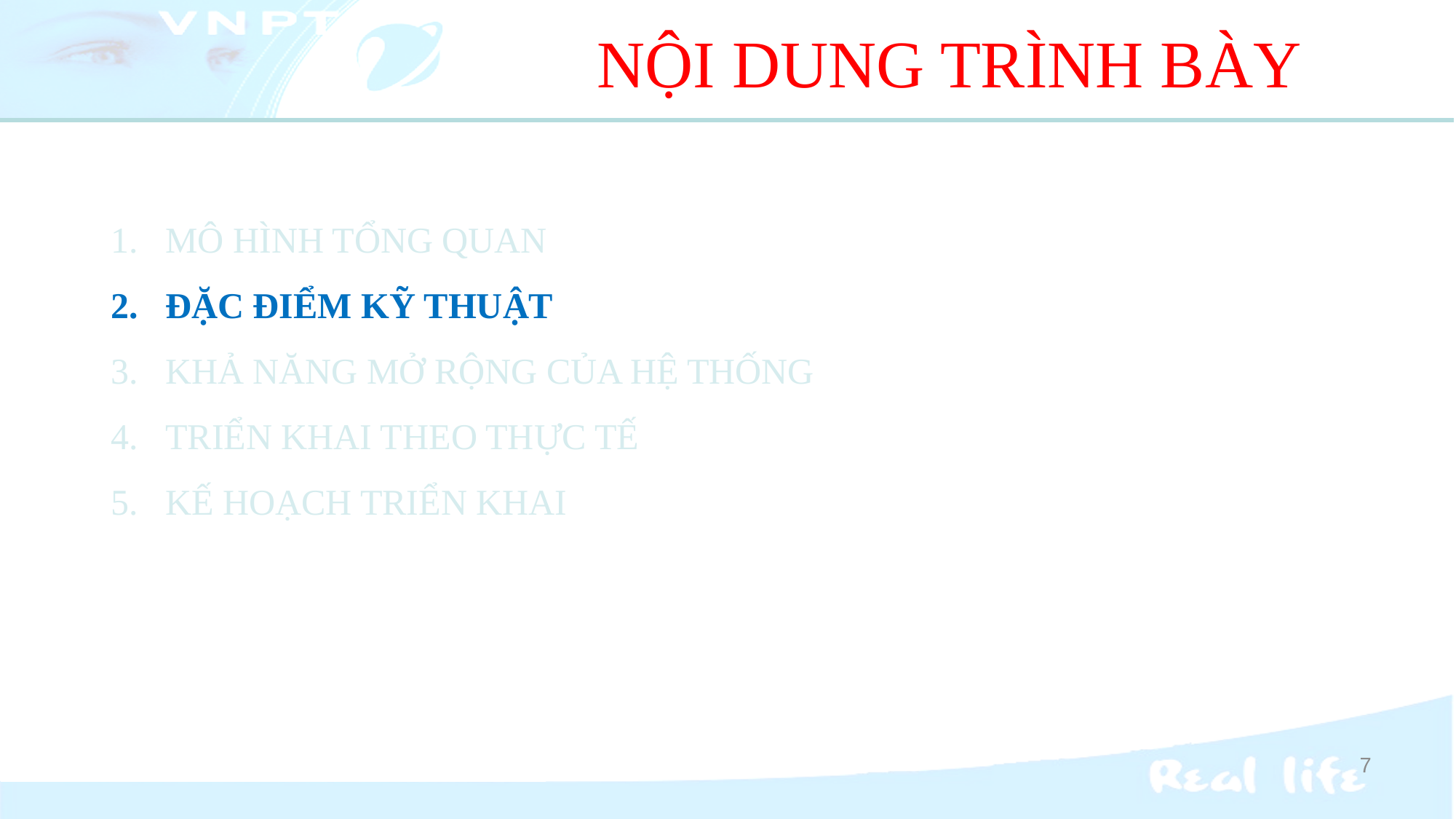

NỘI DUNG TRÌNH BÀY
MÔ HÌNH TỔNG QUAN
ĐẶC ĐIỂM KỸ THUẬT
KHẢ NĂNG MỞ RỘNG CỦA HỆ THỐNG
TRIỂN KHAI THEO THỰC TẾ
KẾ HOẠCH TRIỂN KHAI

7